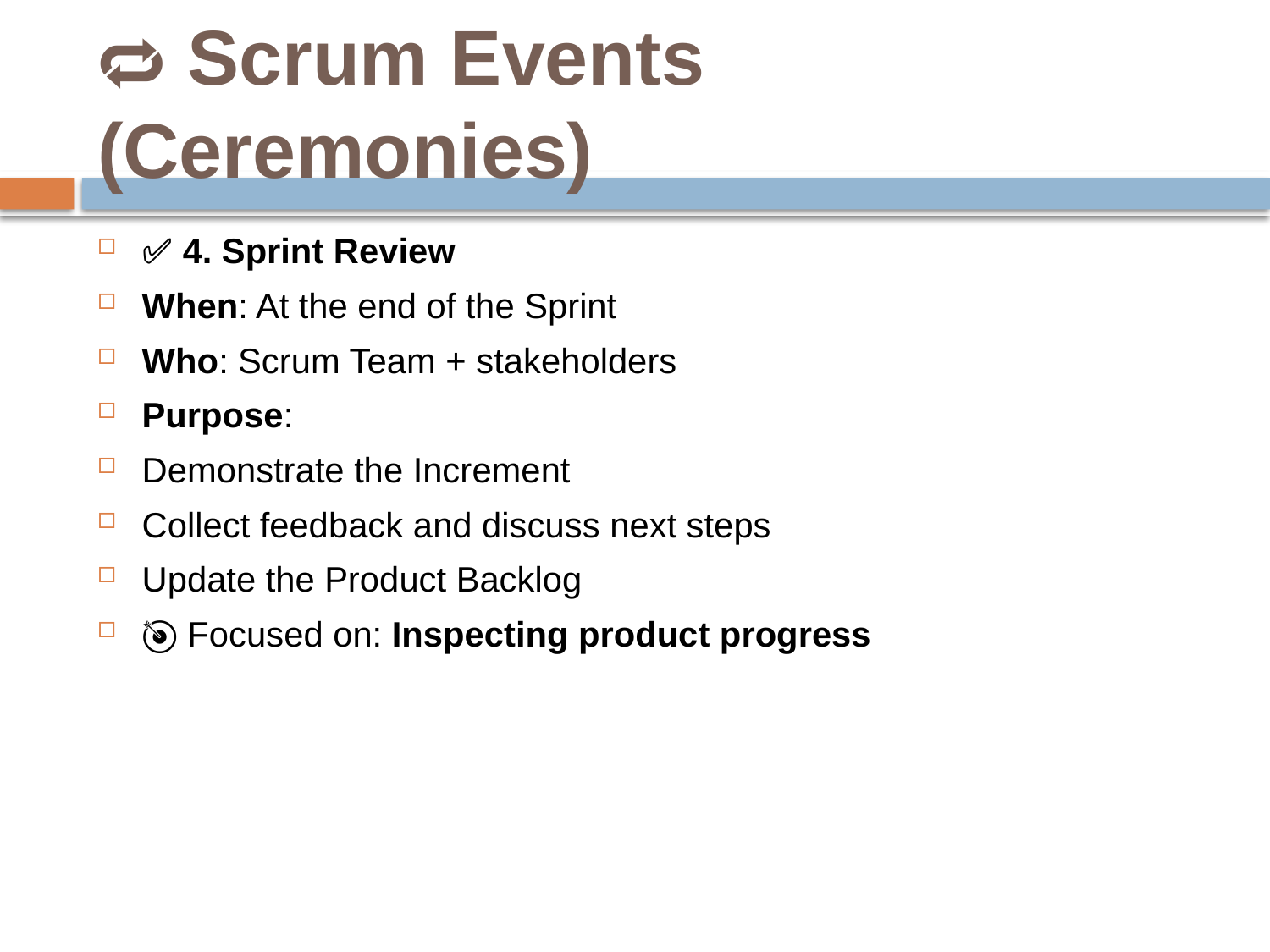

# 🔁 Scrum Events (Ceremonies)
✅ 4. Sprint Review
When: At the end of the Sprint
Who: Scrum Team + stakeholders
Purpose:
Demonstrate the Increment
Collect feedback and discuss next steps
Update the Product Backlog
🎯 Focused on: Inspecting product progress